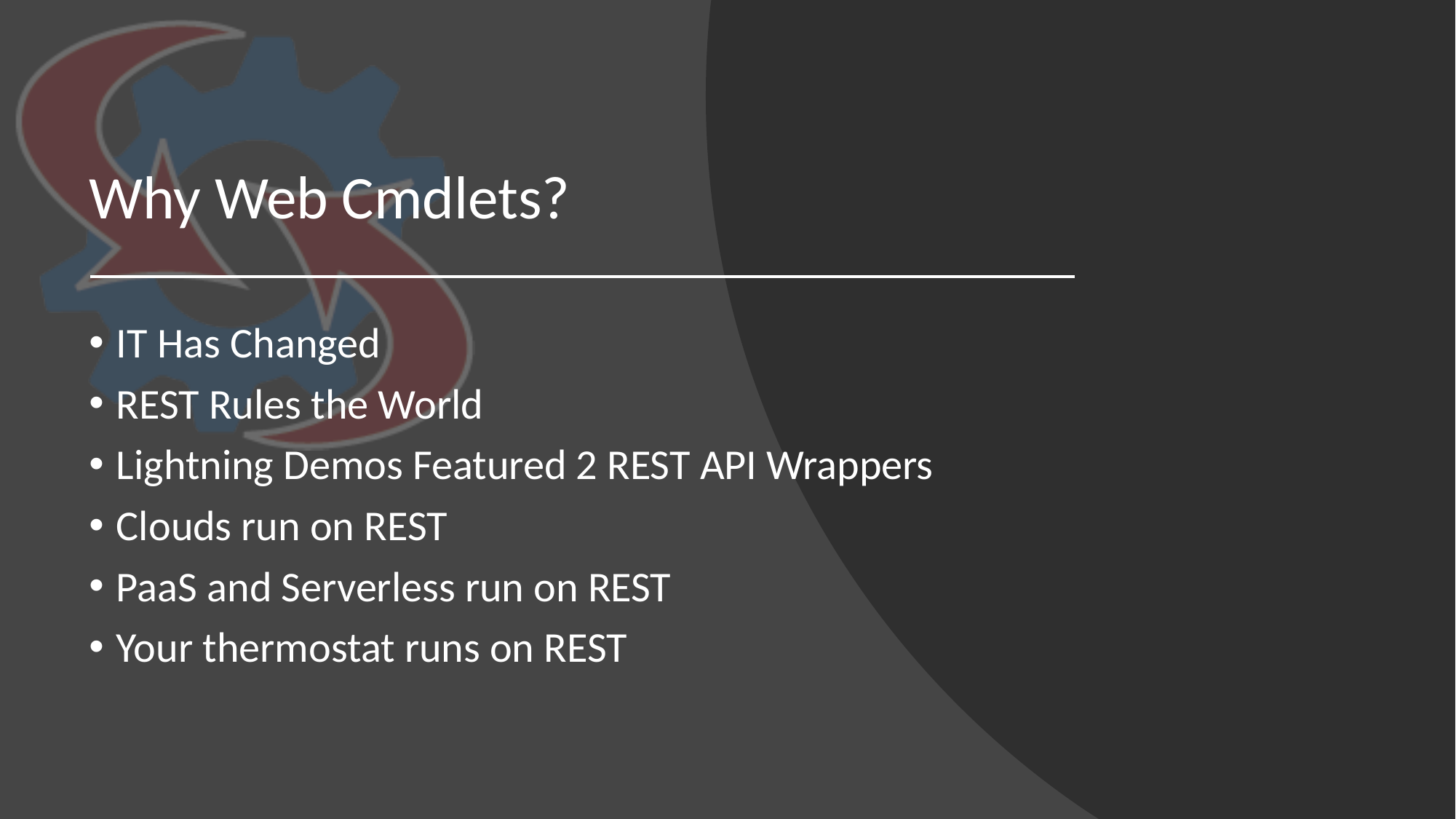

# Why Web Cmdlets?
IT Has Changed
REST Rules the World
Lightning Demos Featured 2 REST API Wrappers
Clouds run on REST
PaaS and Serverless run on REST
Your thermostat runs on REST